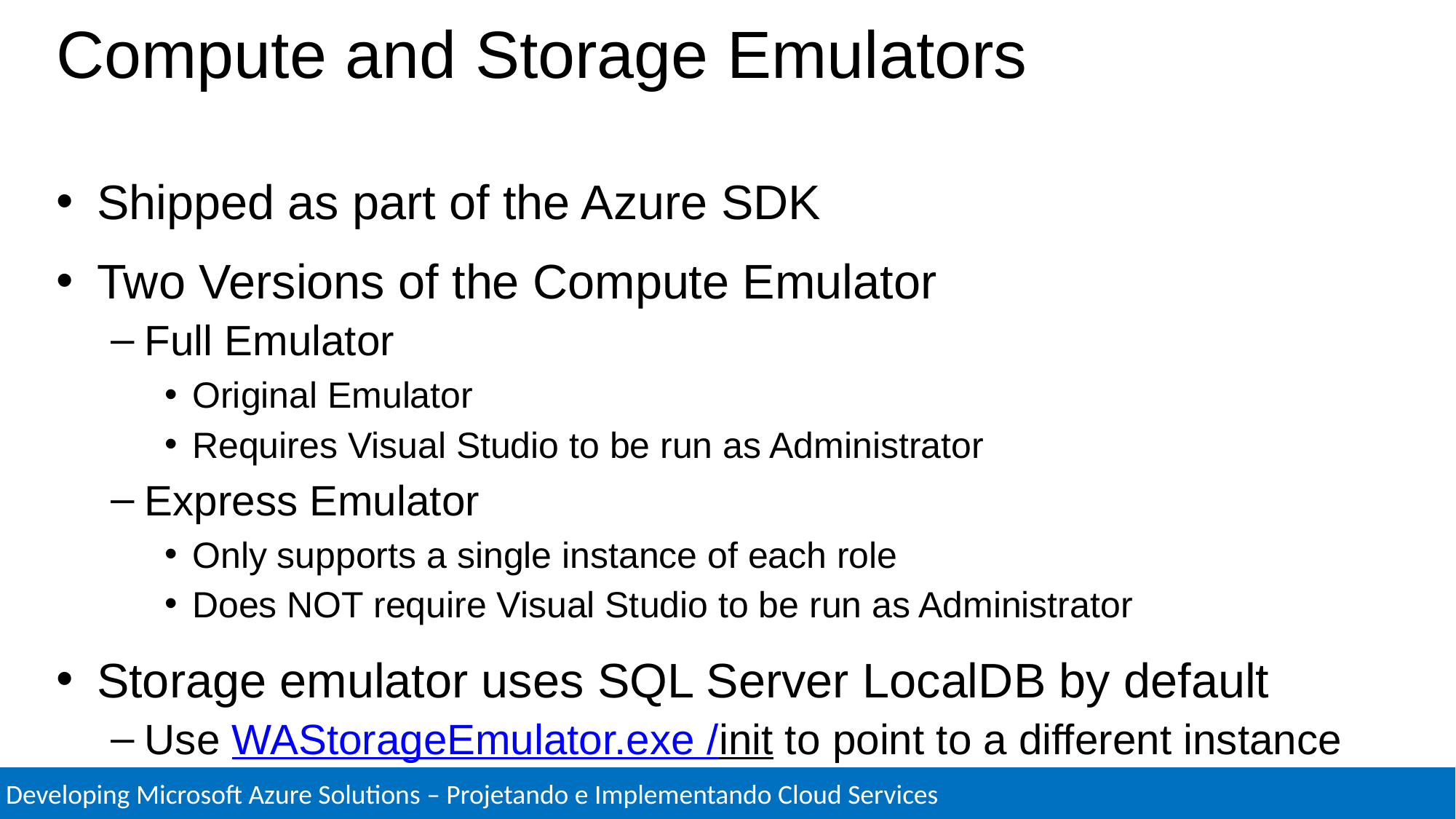

# Compute and Storage Emulators
Shipped as part of the Azure SDK
Two Versions of the Compute Emulator
Full Emulator
Original Emulator
Requires Visual Studio to be run as Administrator
Express Emulator
Only supports a single instance of each role
Does NOT require Visual Studio to be run as Administrator
Storage emulator uses SQL Server LocalDB by default
Use WAStorageEmulator.exe /init to point to a different instance